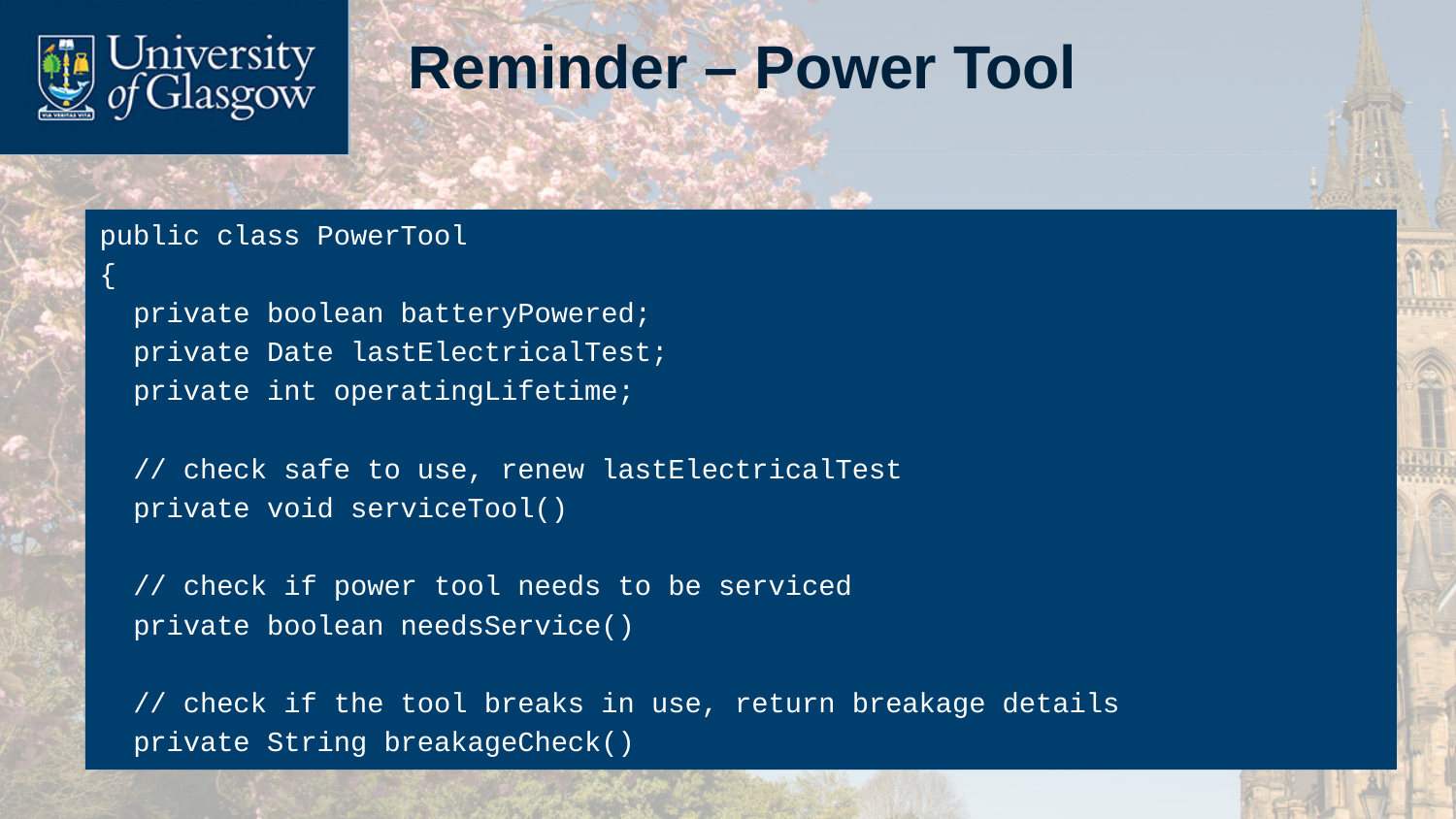

# Reminder – Power Tool
public class PowerTool
{
  private boolean batteryPowered;
  private Date lastElectricalTest;
  private int operatingLifetime;

  // check safe to use, renew lastElectricalTest
  private void serviceTool()

  // check if power tool needs to be serviced
  private boolean needsService()

  // check if the tool breaks in use, return breakage details
  private String breakageCheck()